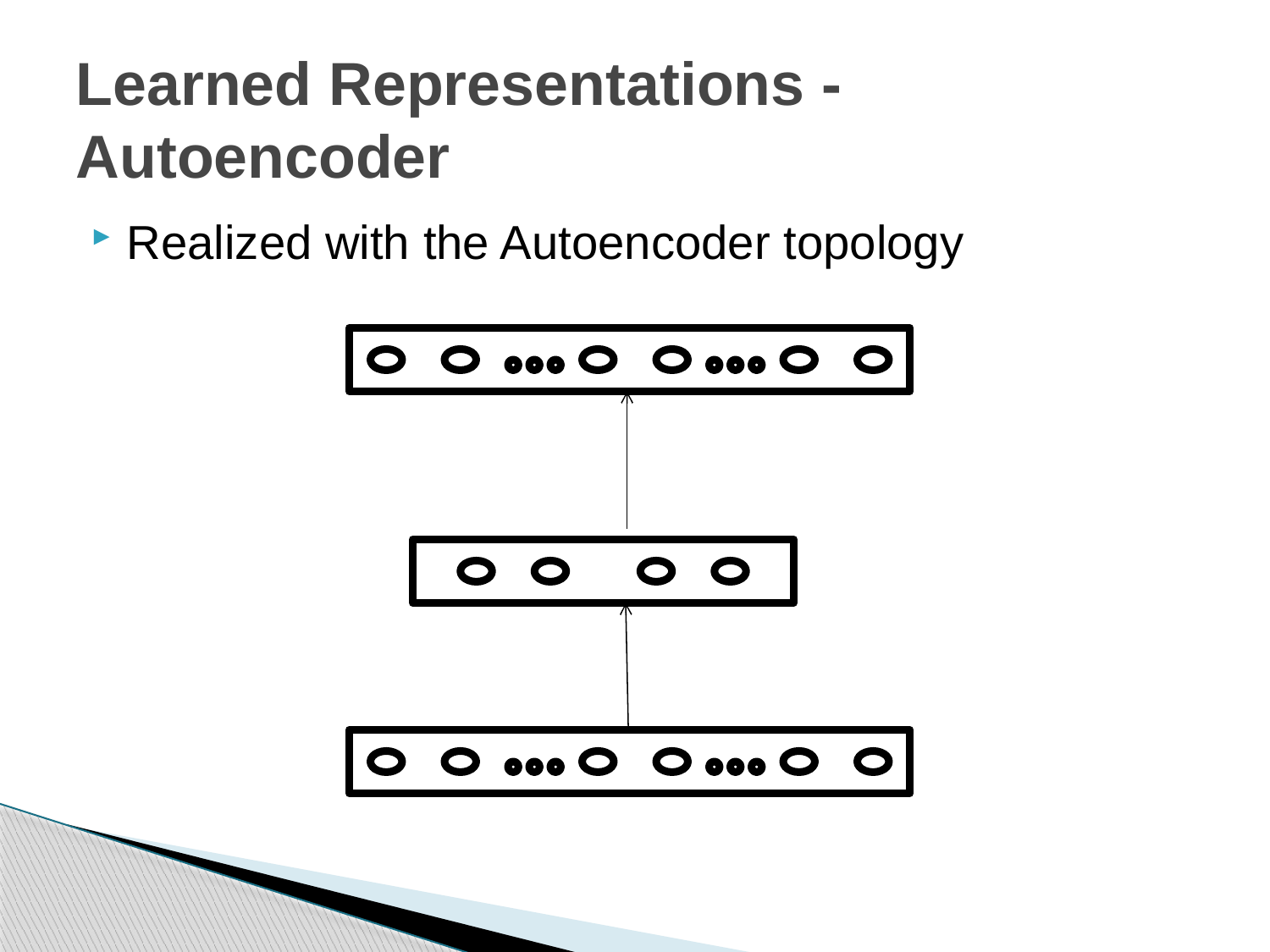

# Learned Representations - Autoencoder
Realized with the Autoencoder topology